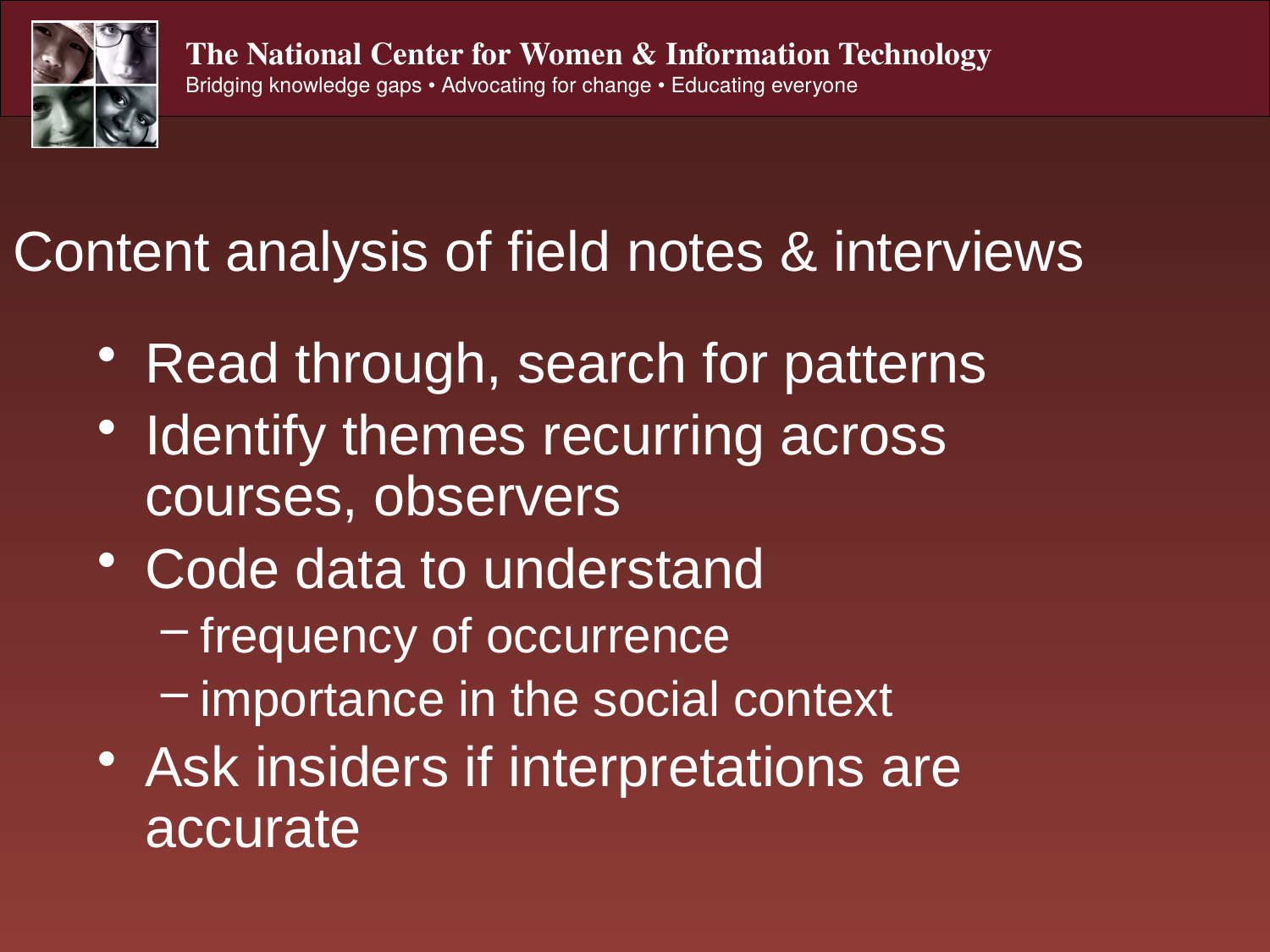

# Content analysis of field notes & interviews
Read through, search for patterns
Identify themes recurring across courses, observers
Code data to understand
frequency of occurrence
importance in the social context
Ask insiders if interpretations are accurate